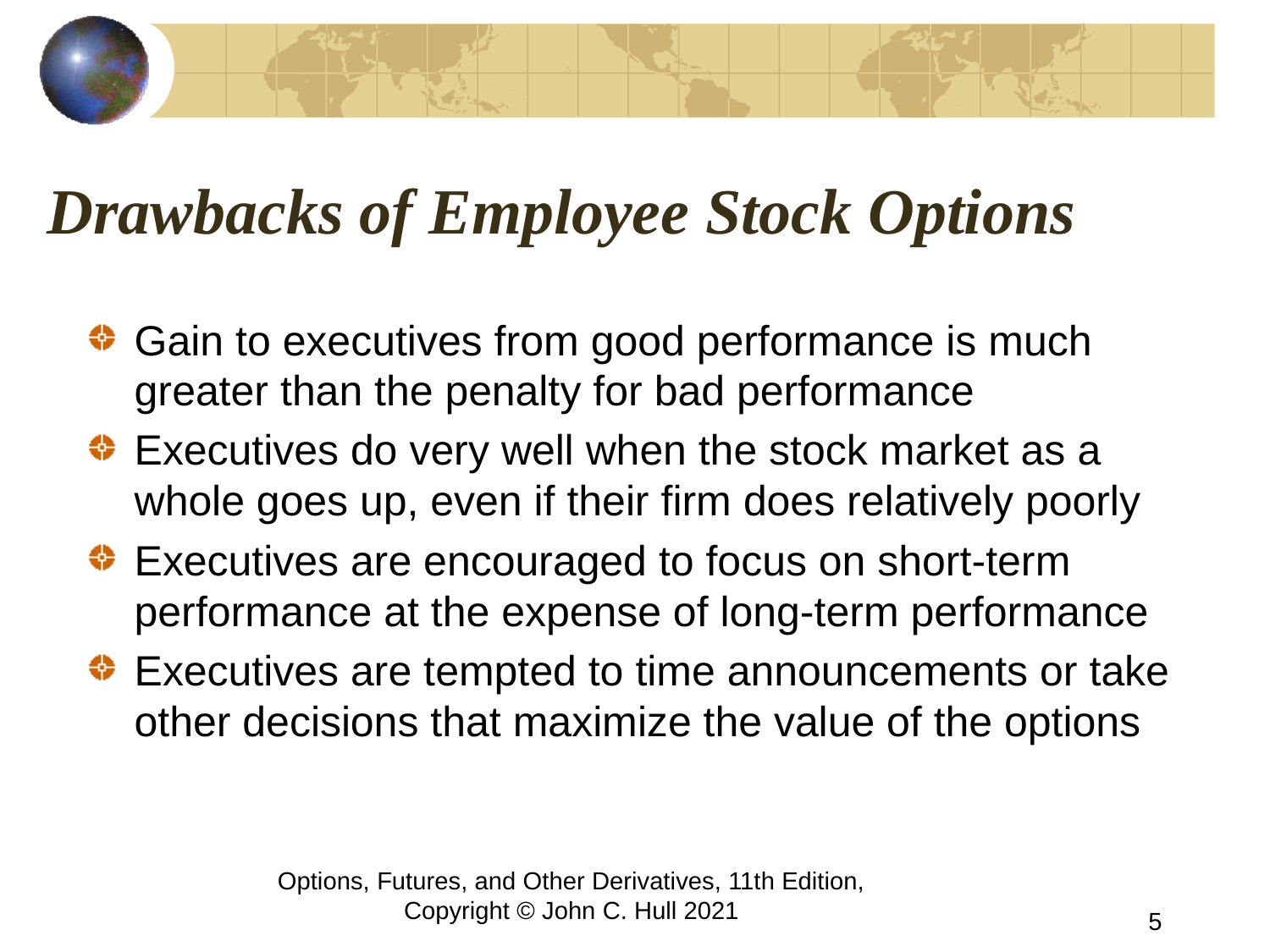

# Drawbacks of Employee Stock Options
Gain to executives from good performance is much greater than the penalty for bad performance
Executives do very well when the stock market as a whole goes up, even if their firm does relatively poorly
Executives are encouraged to focus on short-term performance at the expense of long-term performance
Executives are tempted to time announcements or take other decisions that maximize the value of the options
Options, Futures, and Other Derivatives, 11th Edition, Copyright © John C. Hull 2021
5